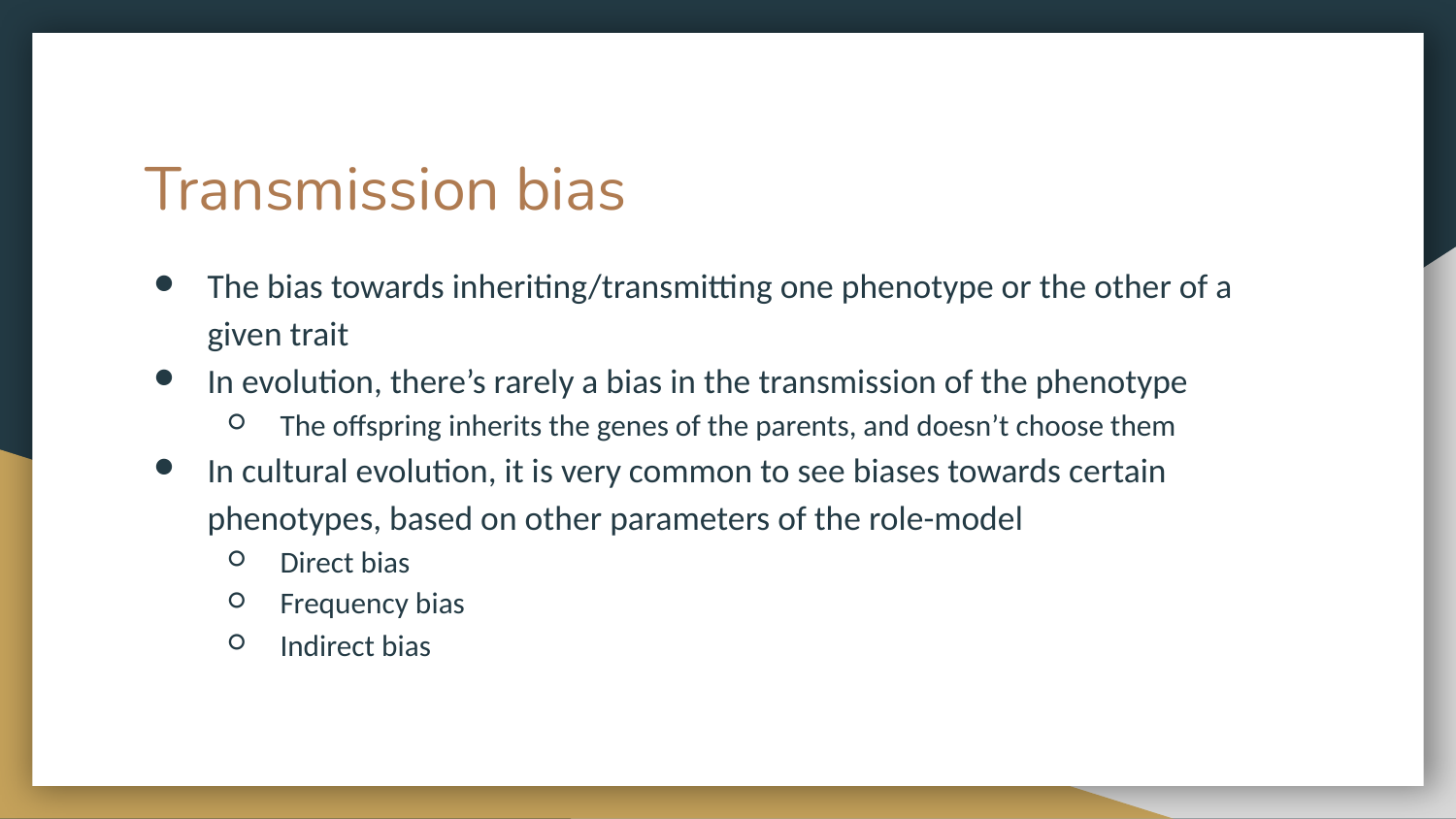

# Transmission bias
The bias towards inheriting/transmitting one phenotype or the other of a given trait
In evolution, there’s rarely a bias in the transmission of the phenotype
The offspring inherits the genes of the parents, and doesn’t choose them
In cultural evolution, it is very common to see biases towards certain phenotypes, based on other parameters of the role-model
Direct bias
Frequency bias
Indirect bias